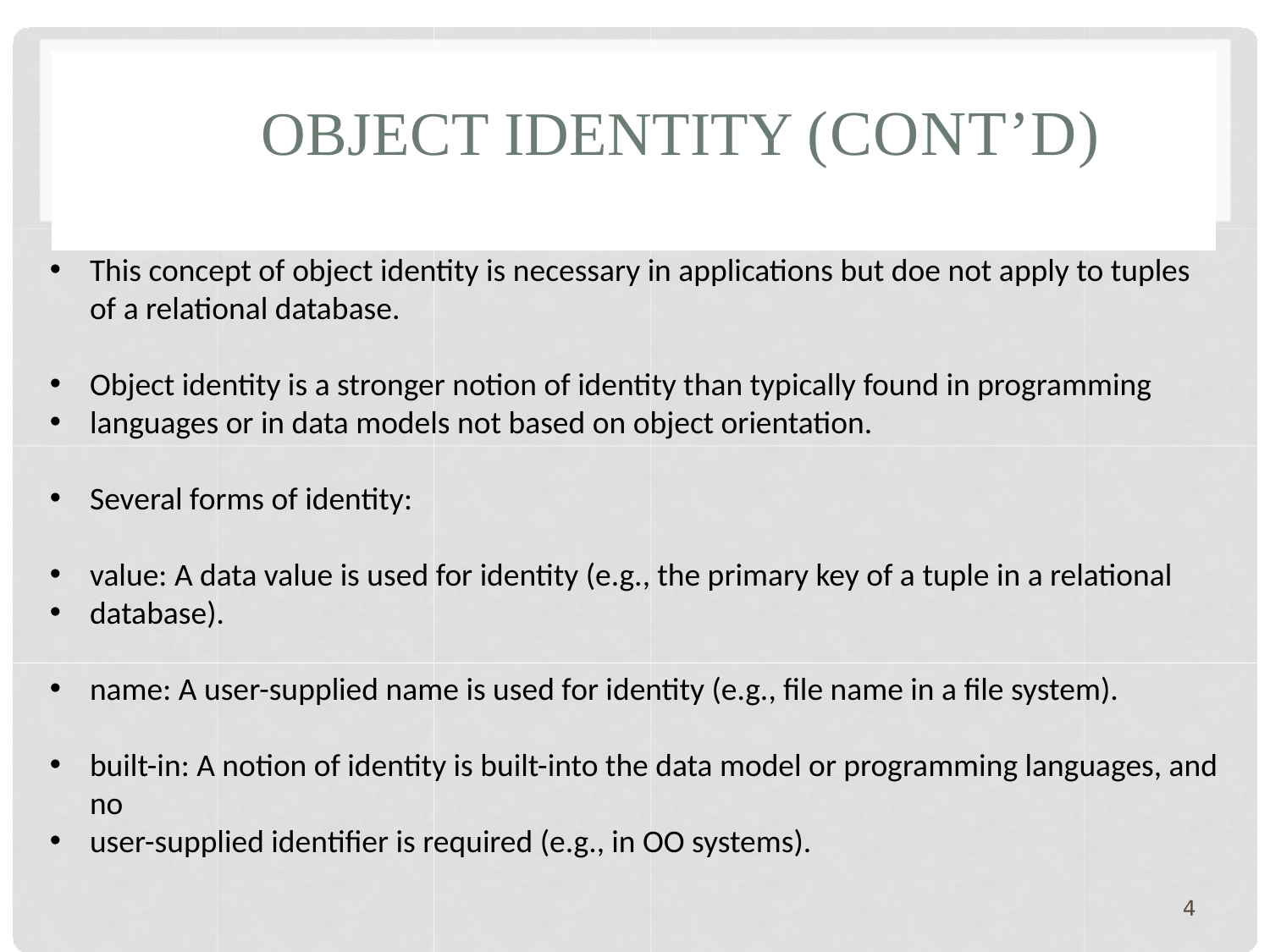

# OBJECT IDENTITY (CONT’D)
This concept of object identity is necessary in applications but doe not apply to tuples of a relational database.

Object identity is a stronger notion of identity than typically found in programming
languages or in data models not based on object orientation.

Several forms of identity:

value: A data value is used for identity (e.g., the primary key of a tuple in a relational
database).

name: A user-supplied name is used for identity (e.g., file name in a file system).

built-in: A notion of identity is built-into the data model or programming languages, and no
user-supplied identifier is required (e.g., in OO systems).
4